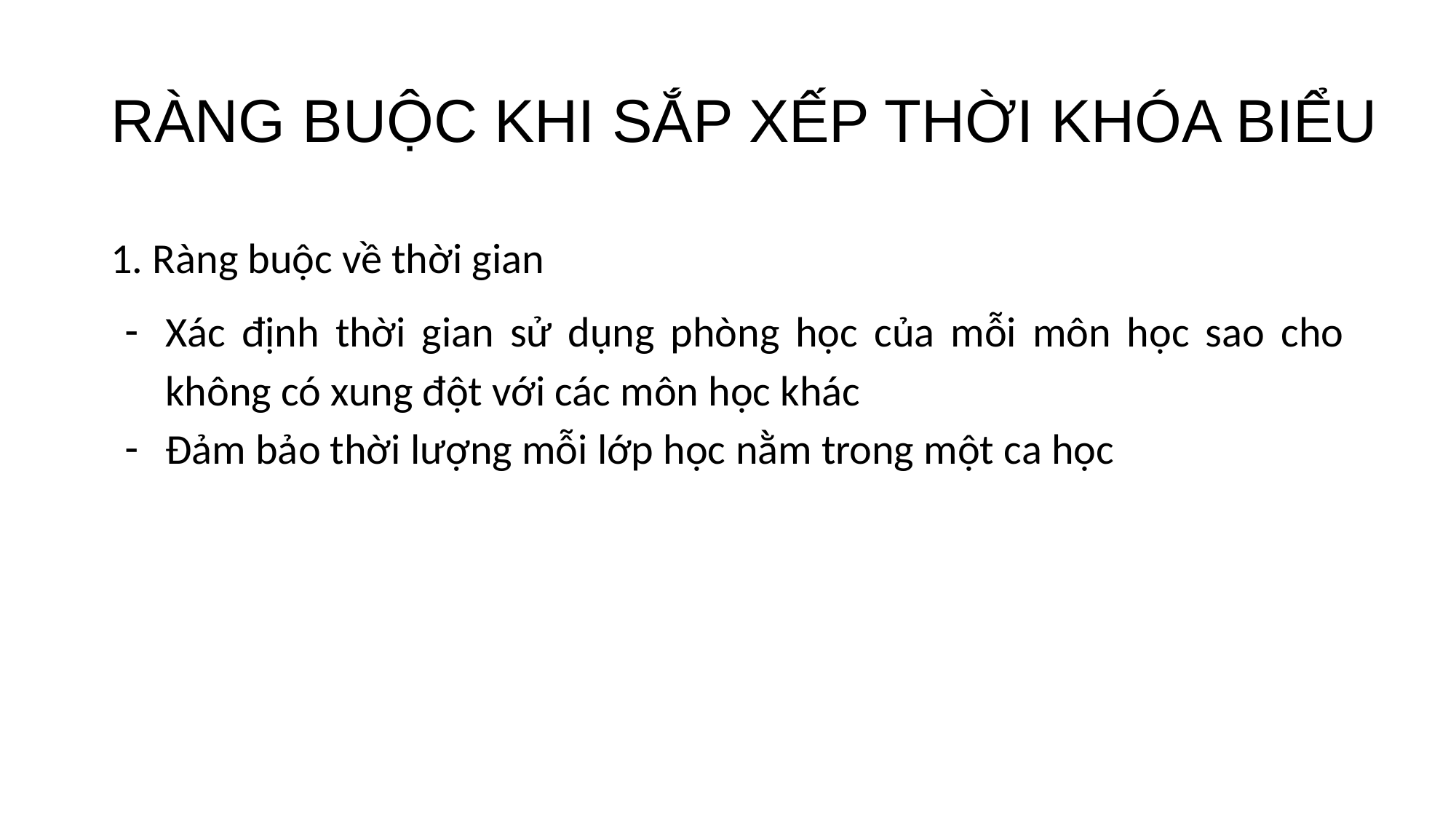

# RÀNG BUỘC KHI SẮP XẾP THỜI KHÓA BIỂU
1. Ràng buộc về thời gian
Xác định thời gian sử dụng phòng học của mỗi môn học sao cho không có xung đột với các môn học khác
Đảm bảo thời lượng mỗi lớp học nằm trong một ca học